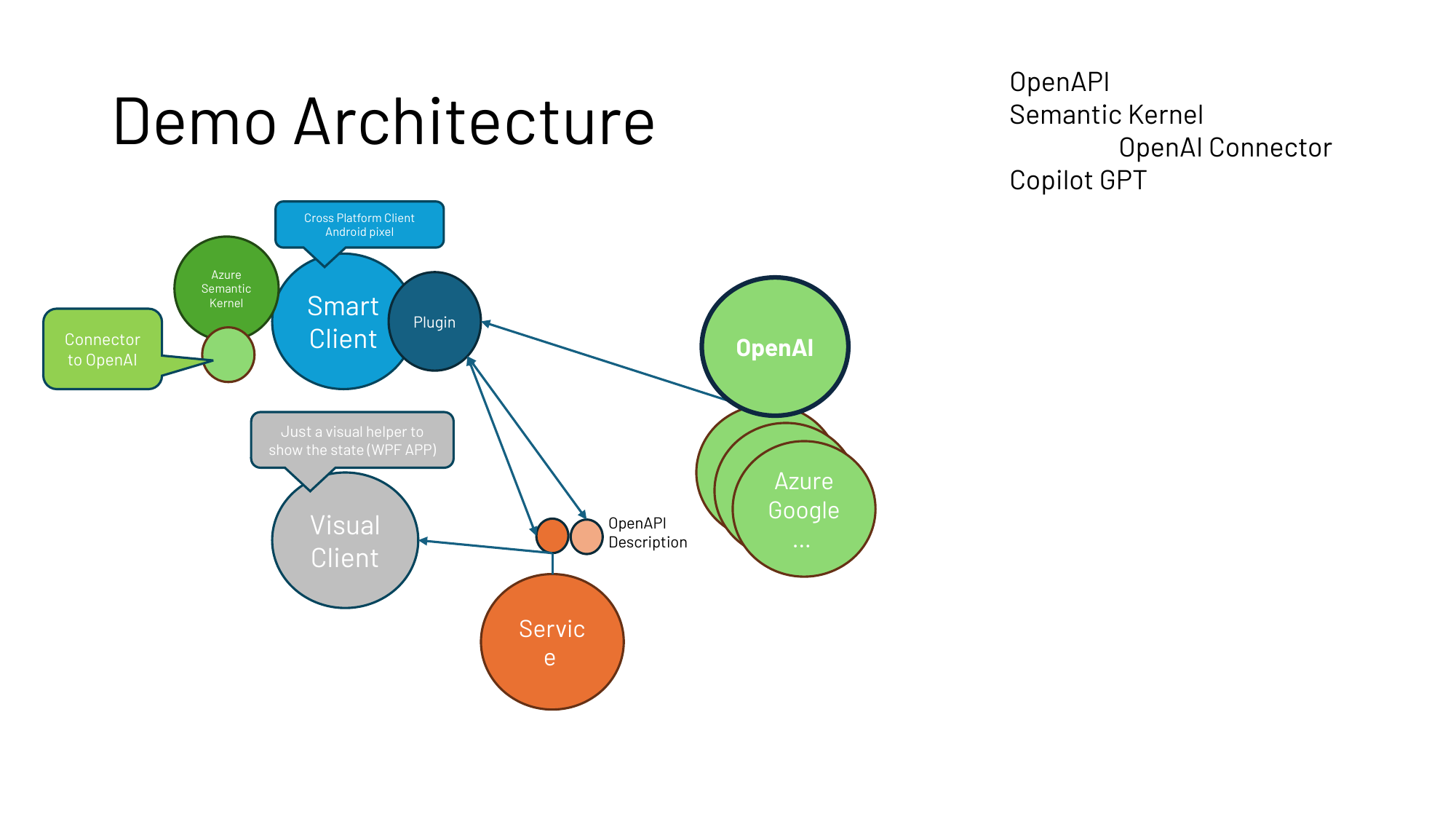

# Demo Architecture
OpenAPI
Semantic Kernel
	OpenAI Connector
Copilot GPT
Cross Platform Client Android pixel
Azure Semantic Kernel
Smart Client
Plugin
OpenAI
Connector to OpenAI

LLM
Just a visual helper to show the state (WPF APP)
LLM
Azure
Google…
Visual Client
OpenAPI
Description

Service